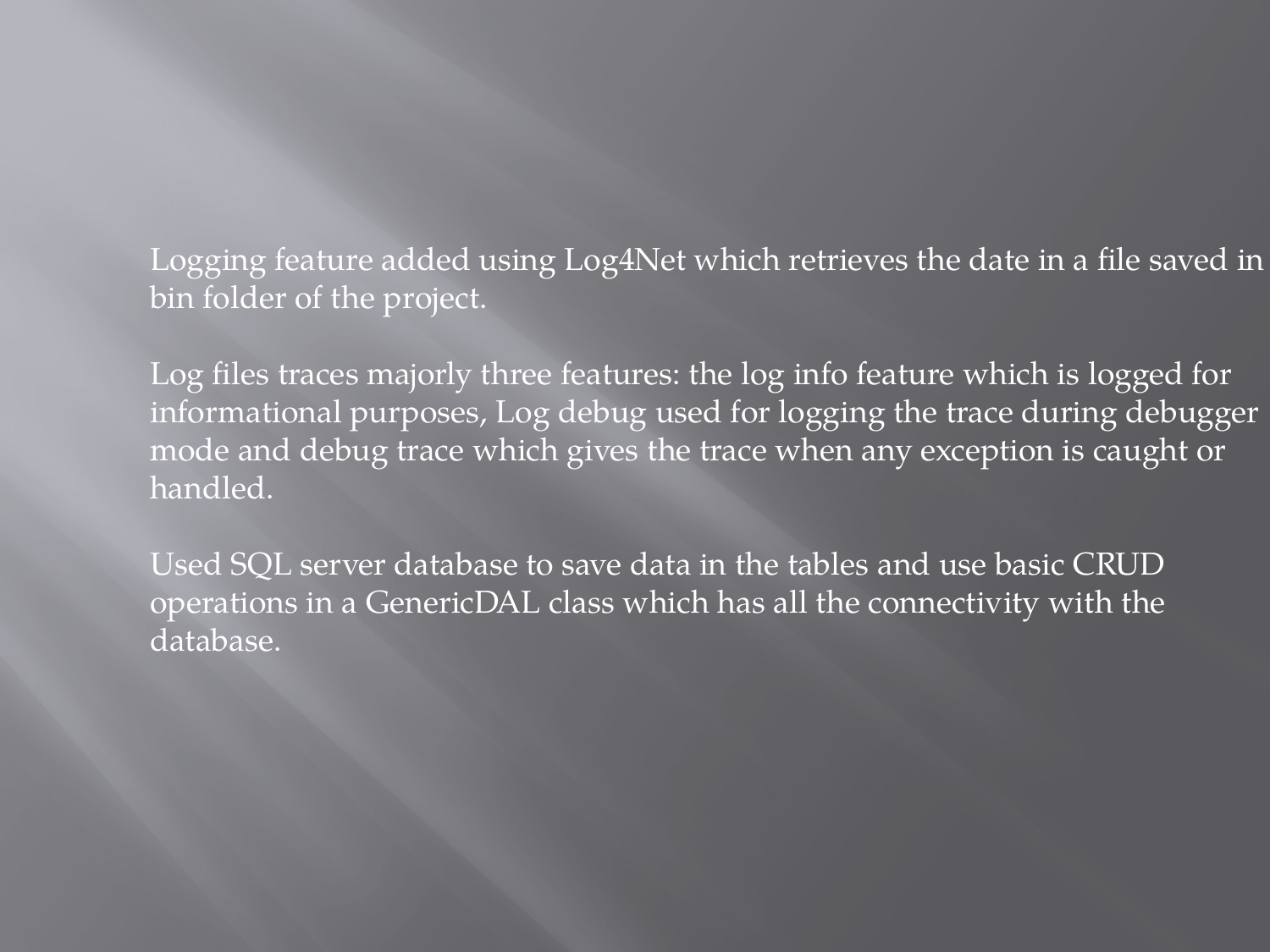

Logging feature added using Log4Net which retrieves the date in a file saved in bin folder of the project.

Log files traces majorly three features: the log info feature which is logged for informational purposes, Log debug used for logging the trace during debugger mode and debug trace which gives the trace when any exception is caught or handled.

Used SQL server database to save data in the tables and use basic CRUD operations in a GenericDAL class which has all the connectivity with the database.